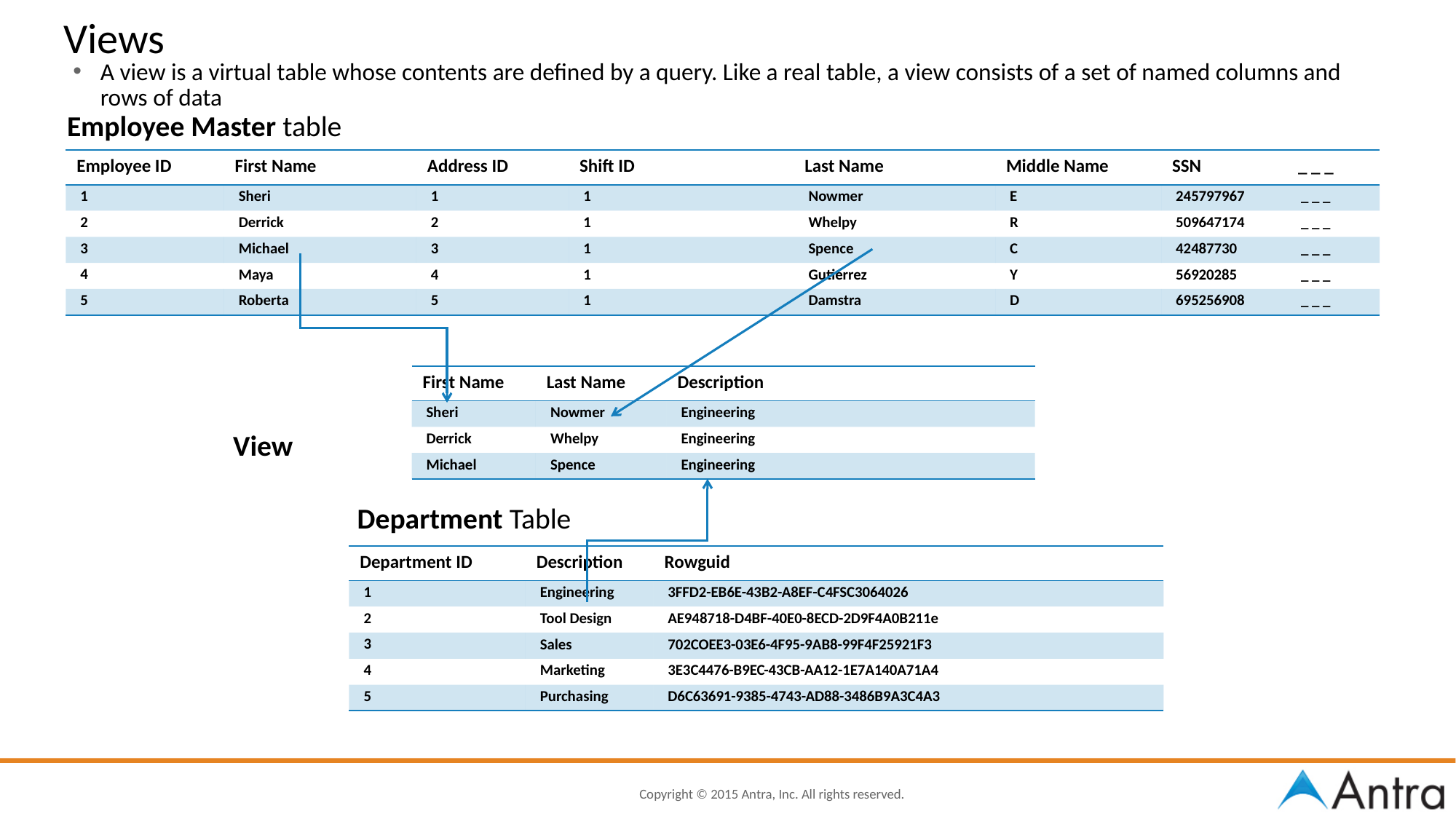

# Views
A view is a virtual table whose contents are defined by a query. Like a real table, a view consists of a set of named columns and rows of data
Employee Master table
| Employee ID | First Name | Address ID | Shift ID | Last Name | Middle Name | SSN | \_ \_ \_ |
| --- | --- | --- | --- | --- | --- | --- | --- |
| 1 | Sheri | 1 | 1 | Nowmer | E | 245797967 | \_ \_ \_ |
| 2 | Derrick | 2 | 1 | Whelpy | R | 509647174 | \_ \_ \_ |
| 3 | Michael | 3 | 1 | Spence | C | 42487730 | \_ \_ \_ |
| 4 | Maya | 4 | 1 | Gutierrez | Y | 56920285 | \_ \_ \_ |
| 5 | Roberta | 5 | 1 | Damstra | D | 695256908 | \_ \_ \_ |
| First Name | Last Name | Description |
| --- | --- | --- |
| Sheri | Nowmer | Engineering |
| Derrick | Whelpy | Engineering |
| Michael | Spence | Engineering |
View
Department Table
| Department ID | Description | Rowguid |
| --- | --- | --- |
| 1 | Engineering | 3FFD2-EB6E-43B2-A8EF-C4FSC3064026 |
| 2 | Tool Design | AE948718-D4BF-40E0-8ECD-2D9F4A0B211e |
| 3 | Sales | 702COEE3-03E6-4F95-9AB8-99F4F25921F3 |
| 4 | Marketing | 3E3C4476-B9EC-43CB-AA12-1E7A140A71A4 |
| 5 | Purchasing | D6C63691-9385-4743-AD88-3486B9A3C4A3 |